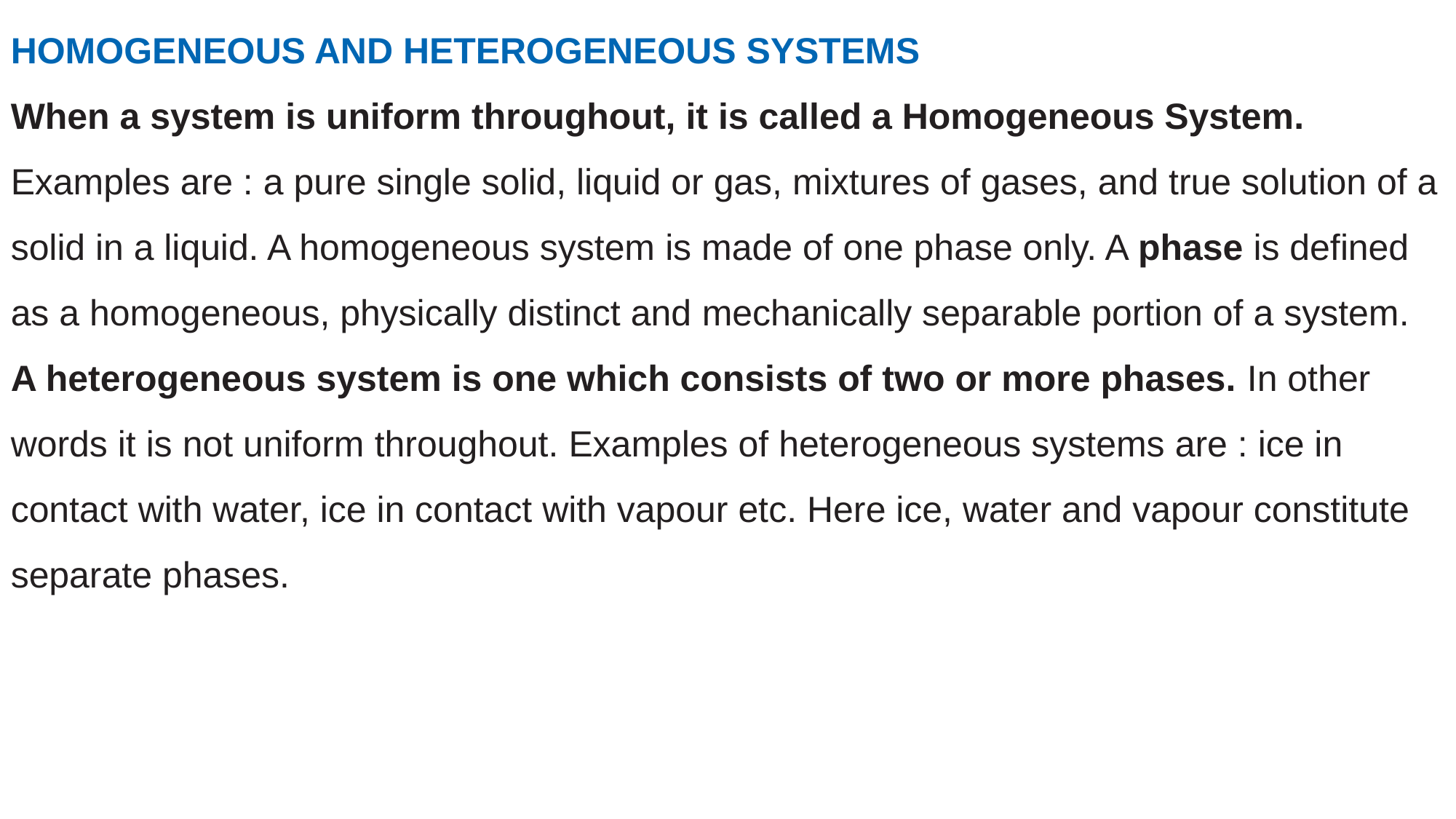

HOMOGENEOUS AND HETEROGENEOUS SYSTEMS
When a system is uniform throughout, it is called a Homogeneous System. Examples are : a pure single solid, liquid or gas, mixtures of gases, and true solution of a solid in a liquid. A homogeneous system is made of one phase only. A phase is defined as a homogeneous, physically distinct and mechanically separable portion of a system.
A heterogeneous system is one which consists of two or more phases. In other words it is not uniform throughout. Examples of heterogeneous systems are : ice in contact with water, ice in contact with vapour etc. Here ice, water and vapour constitute separate phases.